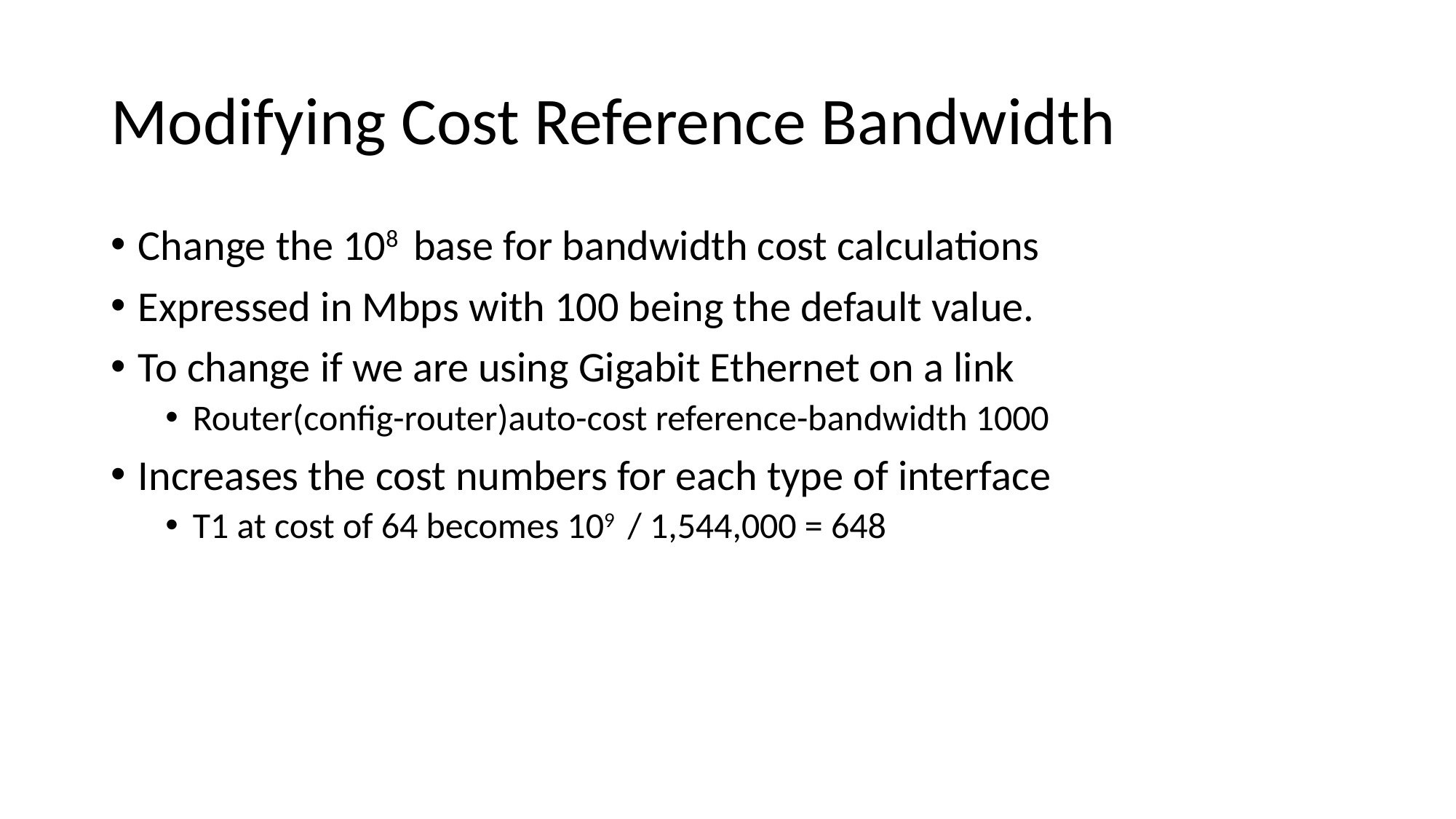

# Modifying Cost Reference Bandwidth
Change the 108  base for bandwidth cost calculations
Expressed in Mbps with 100 being the default value.
To change if we are using Gigabit Ethernet on a link
Router(config-router)auto-cost reference-bandwidth 1000
Increases the cost numbers for each type of interface
T1 at cost of 64 becomes 109  / 1,544,000 = 648